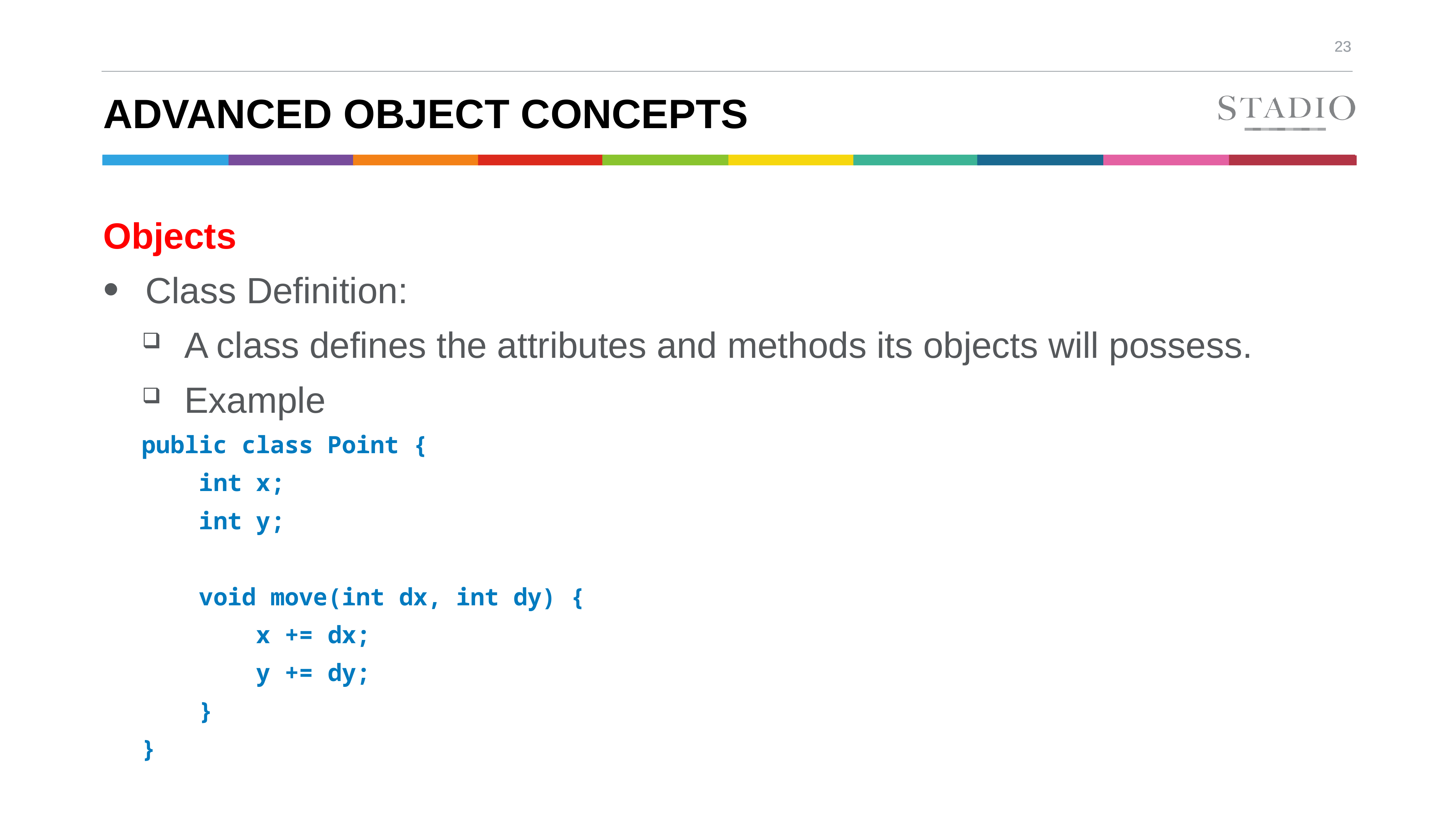

# ADVANCED OBJECT CONCEPTS

Objects
Class Definition:
A class defines the attributes and methods its objects will possess.
Example
public class Point {
    int x;
    int y;

    void move(int dx, int dy) {
        x += dx;
        y += dy;
    }
}